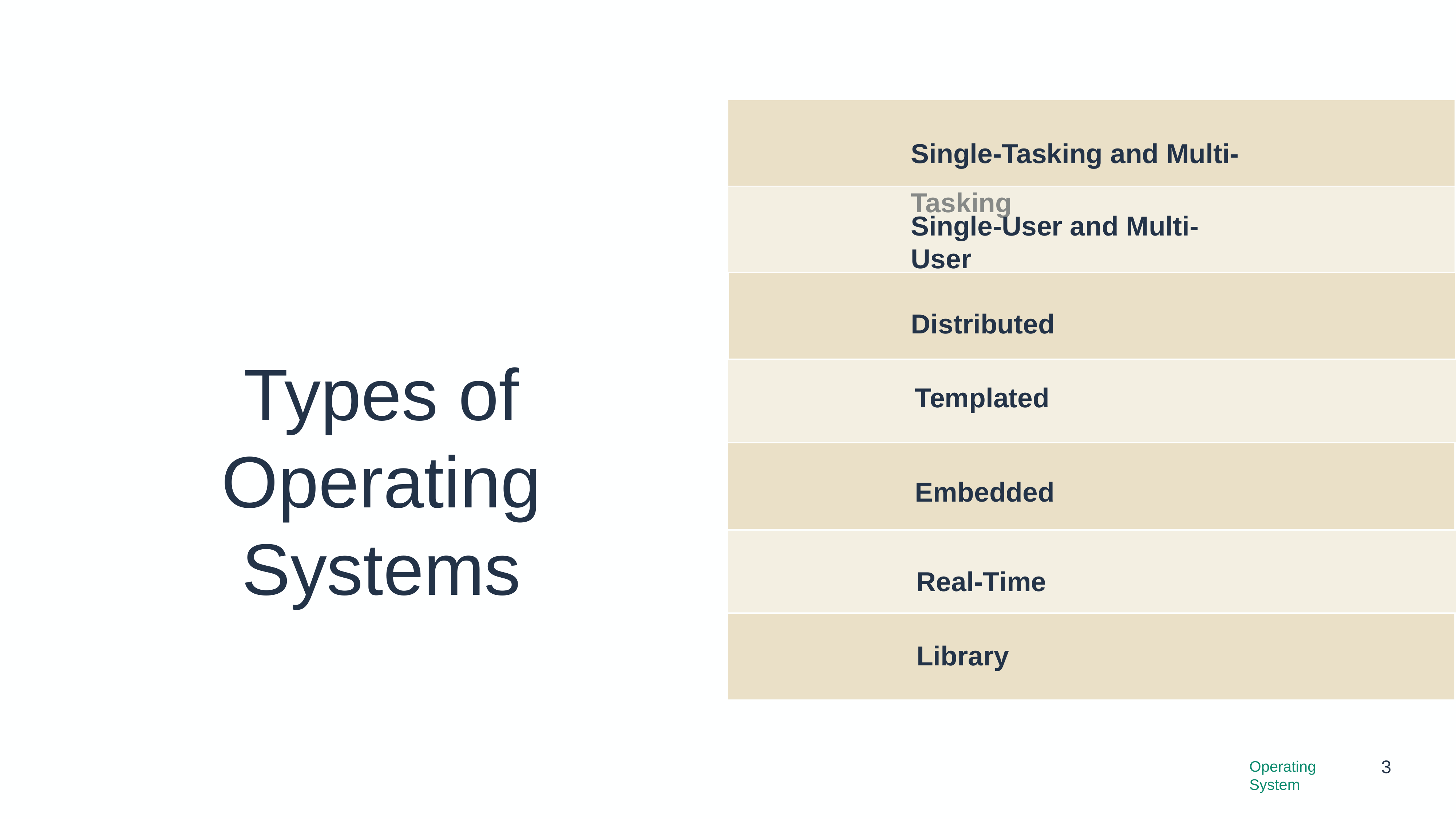

Single-Tasking and Multi-Tasking

Single-User and Multi-User

Distributed

Templated

Embedded

Real-Time

Library

Types of Operating Systems